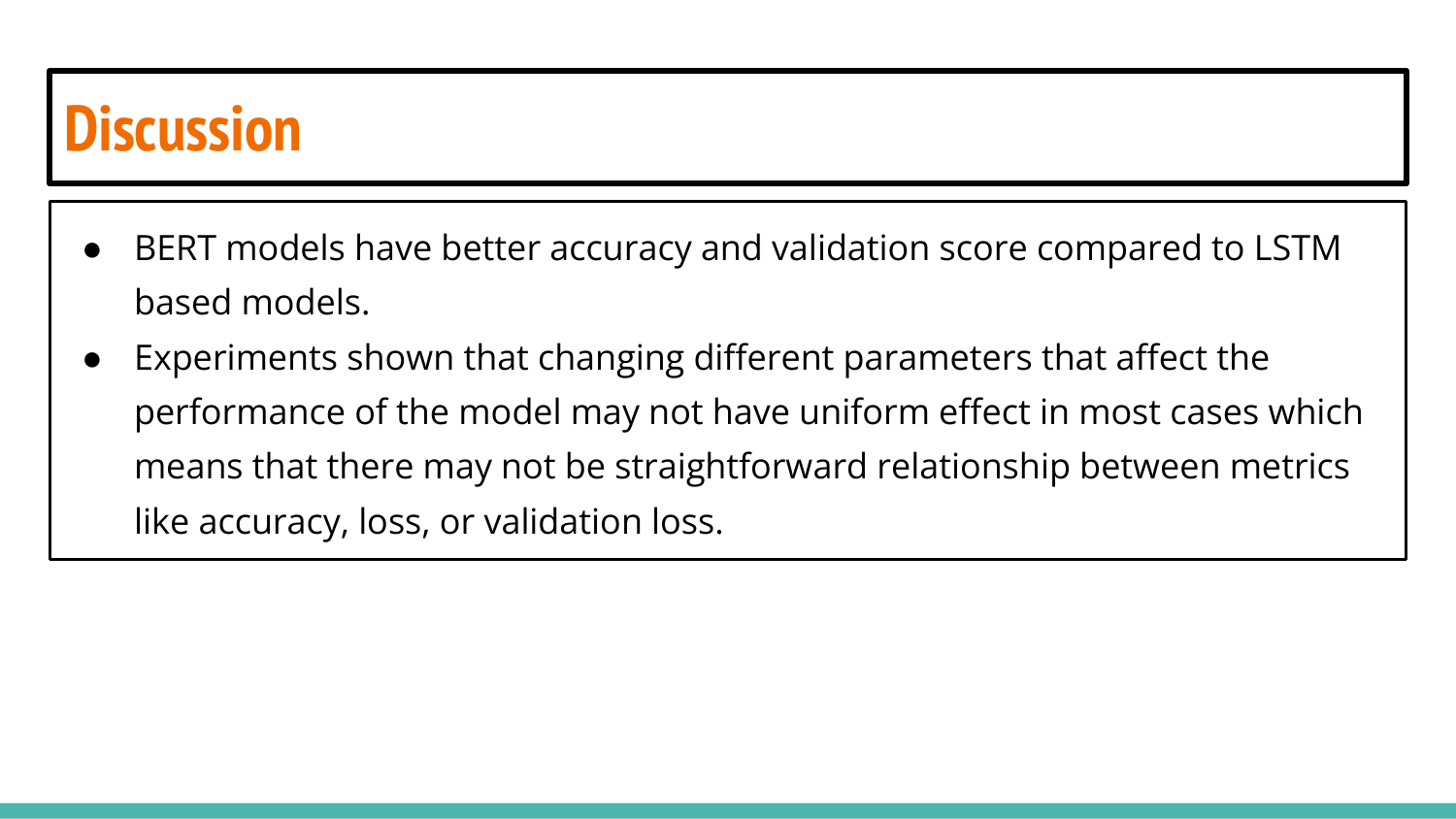

# Discussion
BERT models have better accuracy and validation score compared to LSTM based models.
Experiments shown that changing different parameters that affect the performance of the model may not have uniform effect in most cases which means that there may not be straightforward relationship between metrics like accuracy, loss, or validation loss.